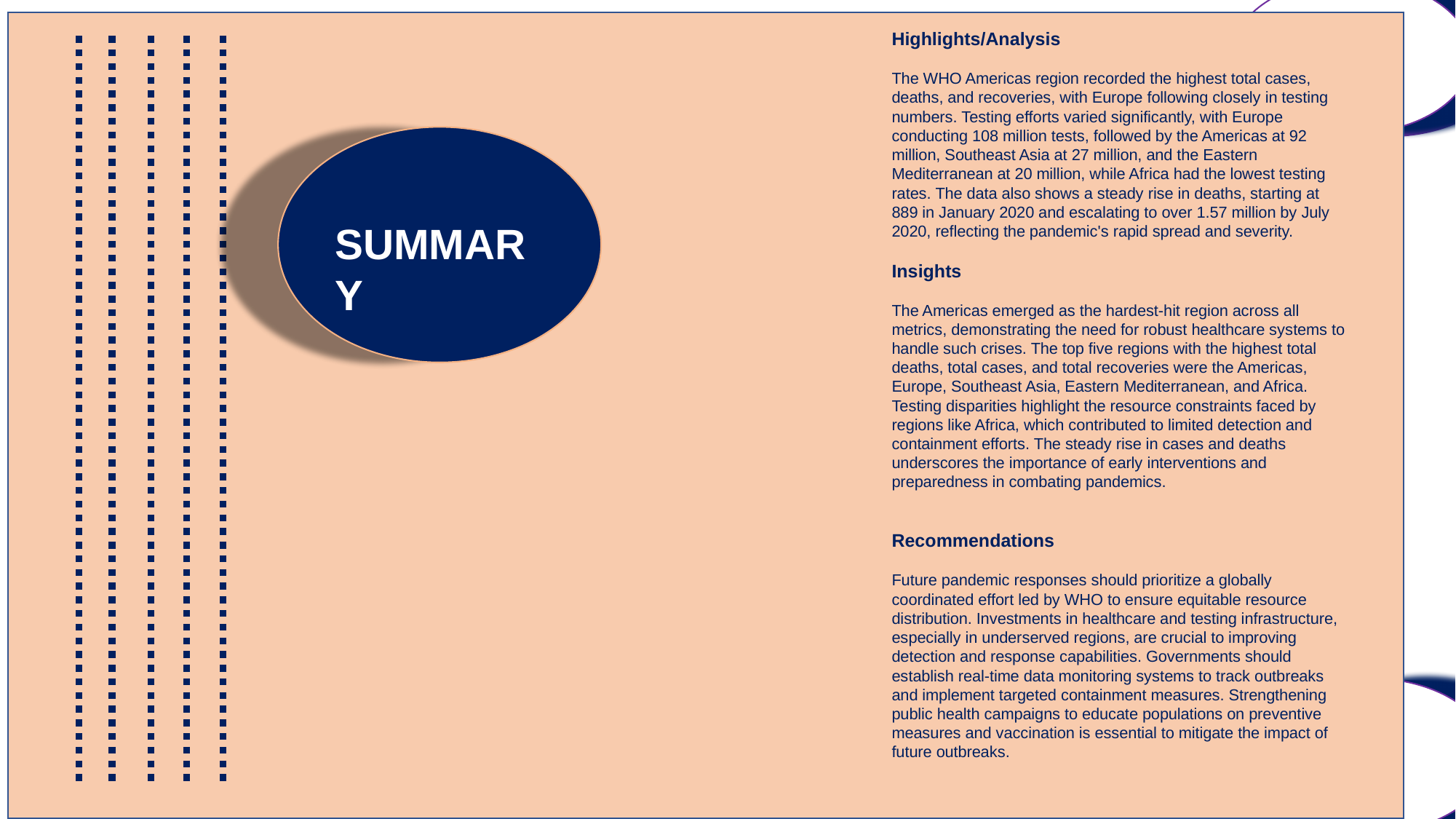

Highlights/Analysis
The WHO Americas region recorded the highest total cases, deaths, and recoveries, with Europe following closely in testing numbers. Testing efforts varied significantly, with Europe conducting 108 million tests, followed by the Americas at 92 million, Southeast Asia at 27 million, and the Eastern Mediterranean at 20 million, while Africa had the lowest testing rates. The data also shows a steady rise in deaths, starting at 889 in January 2020 and escalating to over 1.57 million by July 2020, reflecting the pandemic's rapid spread and severity.

Insights

The Americas emerged as the hardest-hit region across all metrics, demonstrating the need for robust healthcare systems to handle such crises. The top five regions with the highest total deaths, total cases, and total recoveries were the Americas, Europe, Southeast Asia, Eastern Mediterranean, and Africa. Testing disparities highlight the resource constraints faced by regions like Africa, which contributed to limited detection and containment efforts. The steady rise in cases and deaths underscores the importance of early interventions and preparedness in combating pandemics.

Recommendations

Future pandemic responses should prioritize a globally coordinated effort led by WHO to ensure equitable resource distribution. Investments in healthcare and testing infrastructure, especially in underserved regions, are crucial to improving detection and response capabilities. Governments should establish real-time data monitoring systems to track outbreaks and implement targeted containment measures. Strengthening public health campaigns to educate populations on preventive measures and vaccination is essential to mitigate the impact of future outbreaks.

SUMMARY